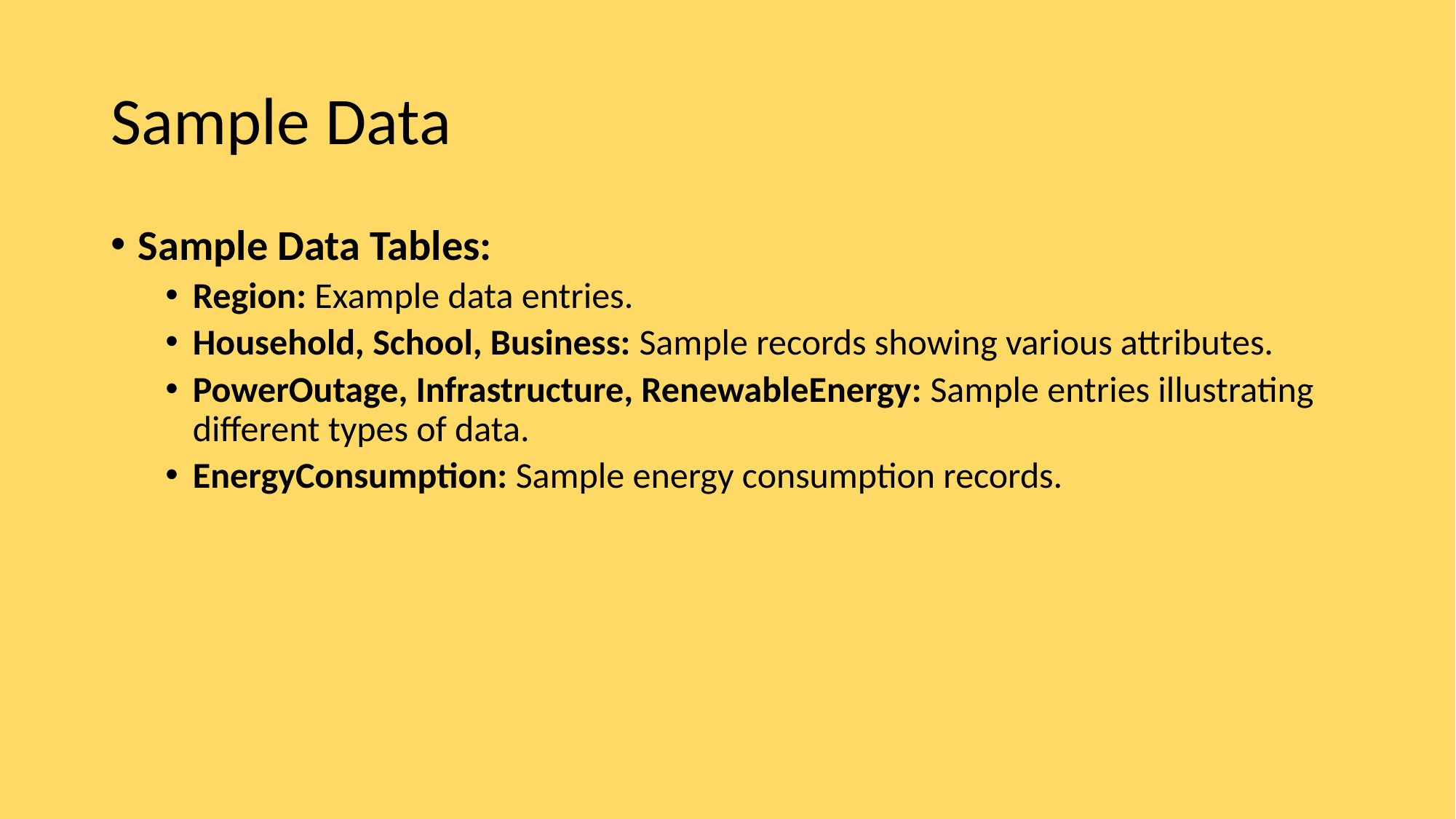

# Sample Data
Sample Data Tables:
Region: Example data entries.
Household, School, Business: Sample records showing various attributes.
PowerOutage, Infrastructure, RenewableEnergy: Sample entries illustrating different types of data.
EnergyConsumption: Sample energy consumption records.